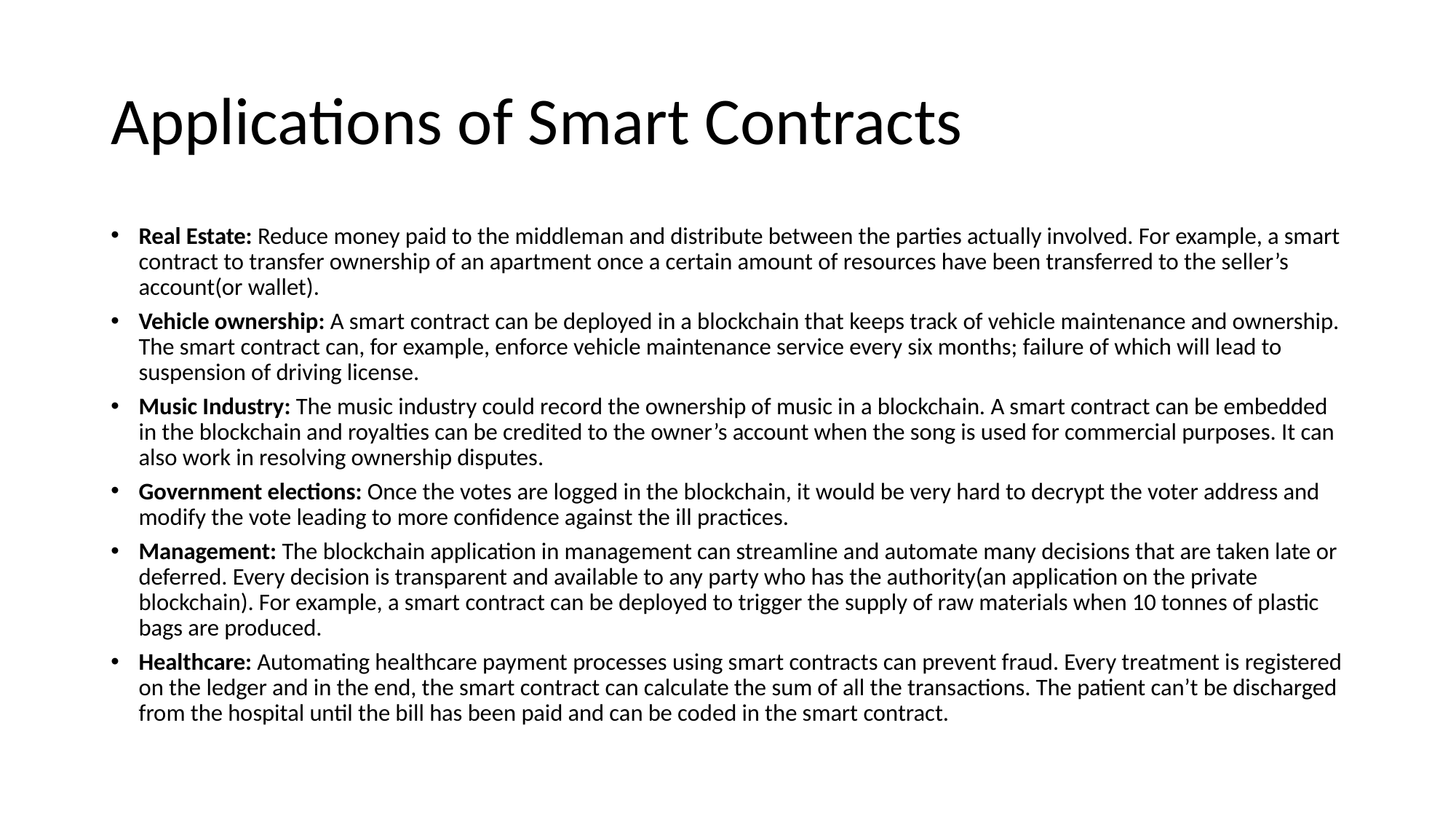

# Applications of Smart Contracts
Real Estate: Reduce money paid to the middleman and distribute between the parties actually involved. For example, a smart contract to transfer ownership of an apartment once a certain amount of resources have been transferred to the seller’s account(or wallet).
Vehicle ownership: A smart contract can be deployed in a blockchain that keeps track of vehicle maintenance and ownership. The smart contract can, for example, enforce vehicle maintenance service every six months; failure of which will lead to suspension of driving license.
Music Industry: The music industry could record the ownership of music in a blockchain. A smart contract can be embedded in the blockchain and royalties can be credited to the owner’s account when the song is used for commercial purposes. It can also work in resolving ownership disputes.
Government elections: Once the votes are logged in the blockchain, it would be very hard to decrypt the voter address and modify the vote leading to more confidence against the ill practices.
Management: The blockchain application in management can streamline and automate many decisions that are taken late or deferred. Every decision is transparent and available to any party who has the authority(an application on the private blockchain). For example, a smart contract can be deployed to trigger the supply of raw materials when 10 tonnes of plastic bags are produced.
Healthcare: Automating healthcare payment processes using smart contracts can prevent fraud. Every treatment is registered on the ledger and in the end, the smart contract can calculate the sum of all the transactions. The patient can’t be discharged from the hospital until the bill has been paid and can be coded in the smart contract.